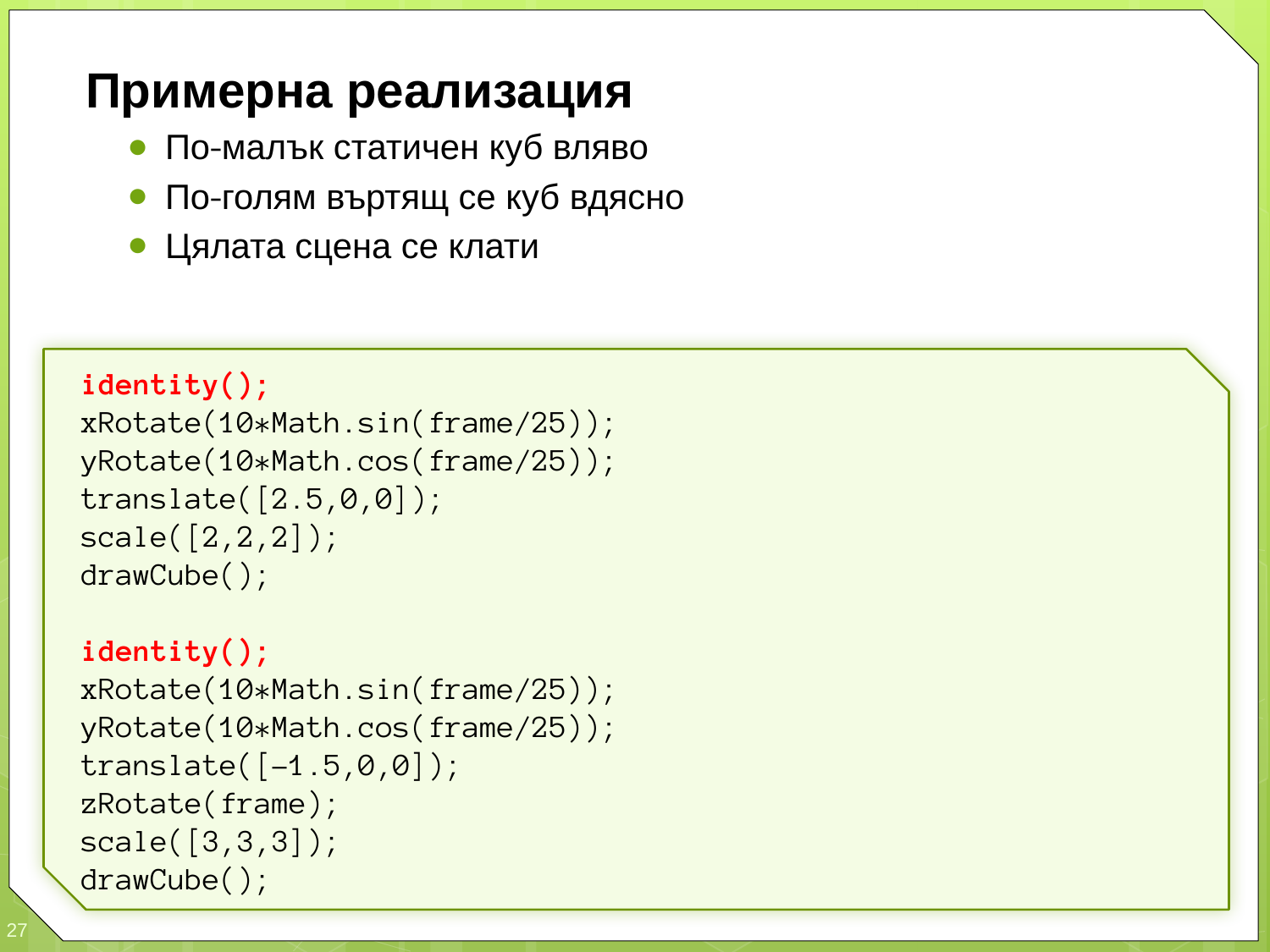

Примерна реализация
По-малък статичен куб вляво
По-голям въртящ се куб вдясно
Цялата сцена се клати
identity();
xRotate(10*Math.sin(frame/25));
yRotate(10*Math.cos(frame/25));
translate([2.5,0,0]);
scale([2,2,2]);
drawCube();

identity();
xRotate(10*Math.sin(frame/25));
yRotate(10*Math.cos(frame/25));
translate([-1.5,0,0]);
zRotate(frame);
scale([3,3,3]);
drawCube();